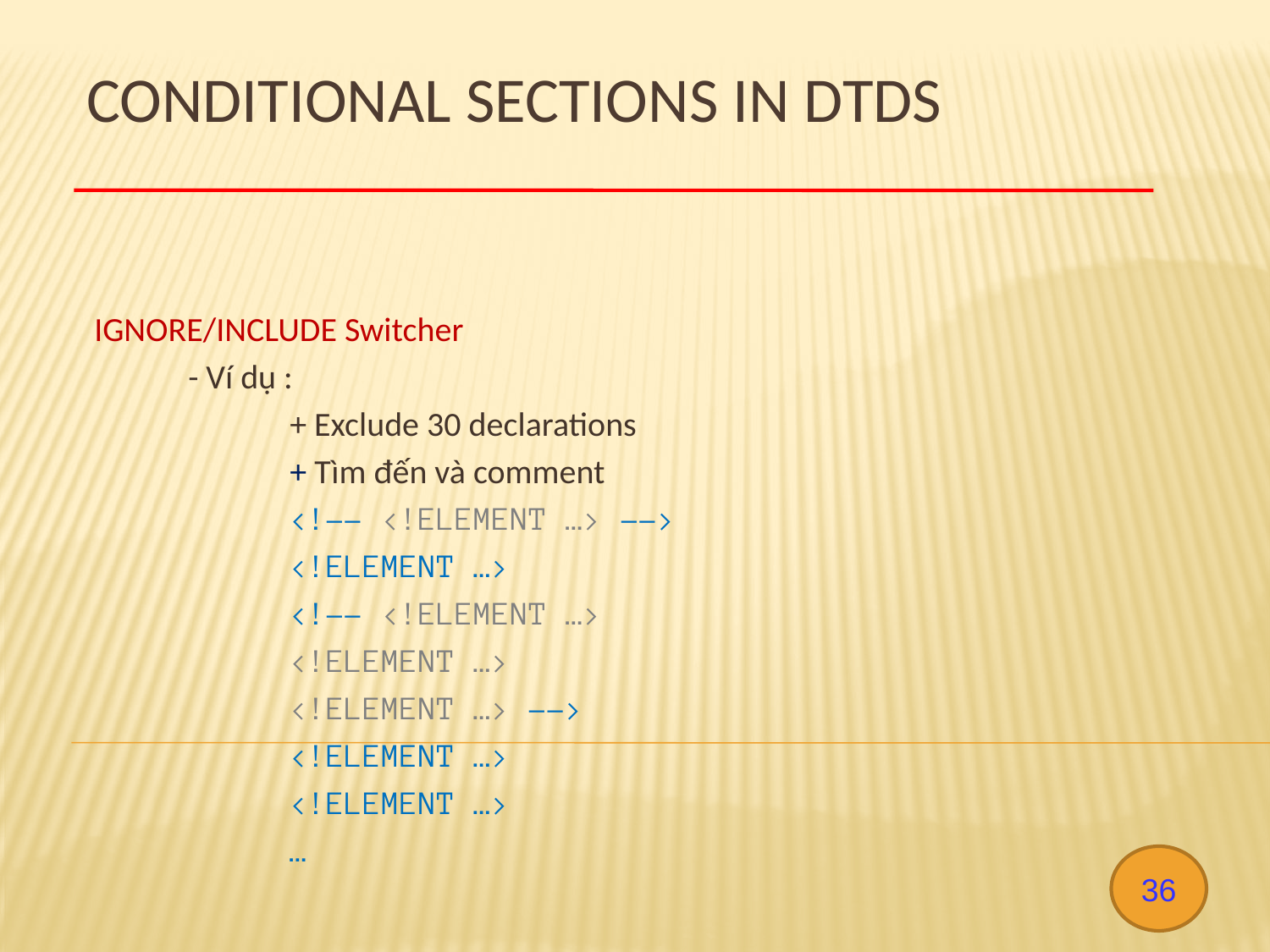

# CONDITIONAL SECTIONS IN DTDS

 IGNORE/INCLUDE Switcher
	- Ví dụ :
		+ Exclude 30 declarations
		+ Tìm đến và comment
		<!-- <!ELEMENT …> -->
		<!ELEMENT …>
		<!-- <!ELEMENT …>
		<!ELEMENT …>
		<!ELEMENT …> -->
		<!ELEMENT …>
		<!ELEMENT …>
		…

36